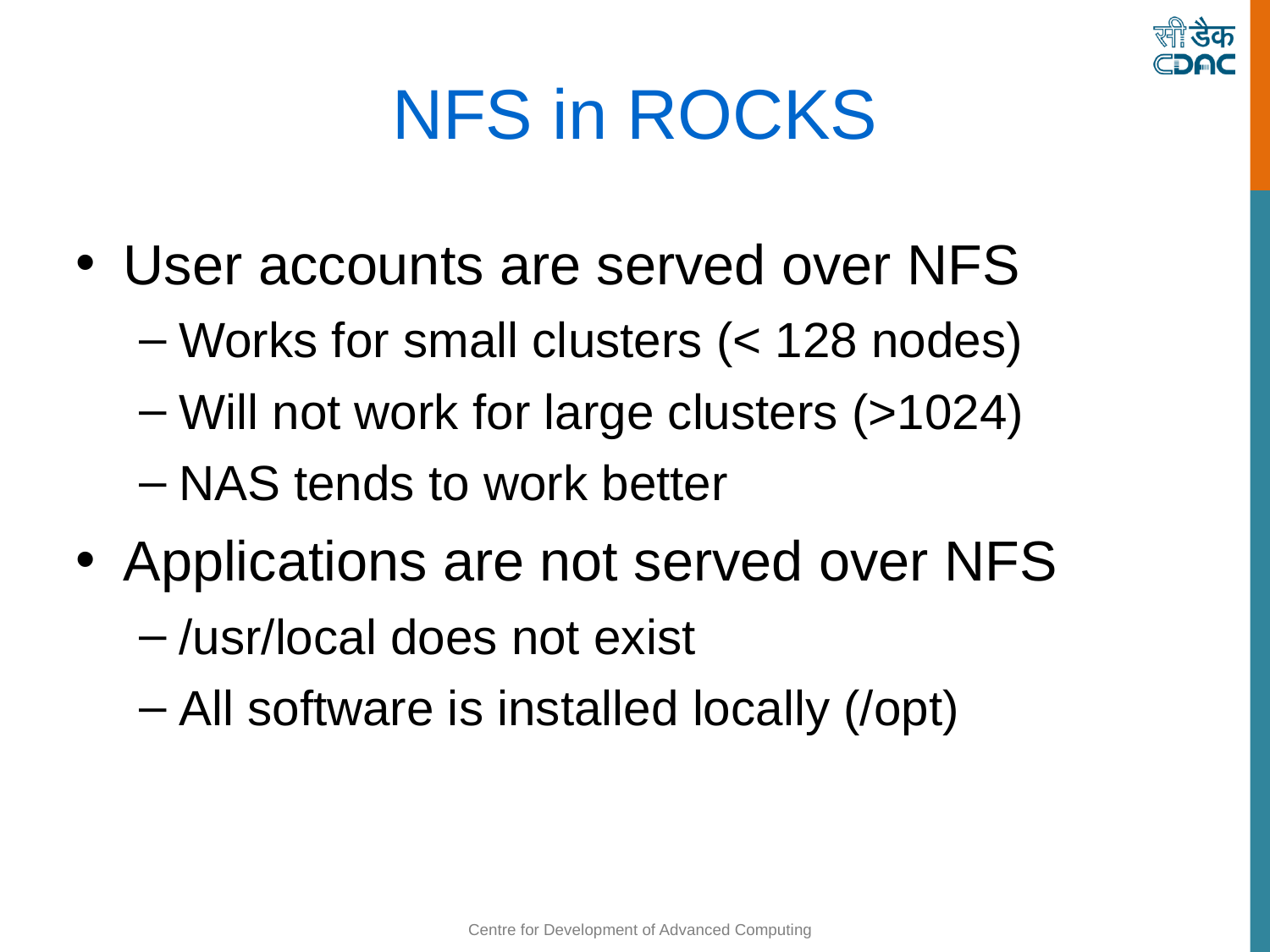

NFS in ROCKS
User accounts are served over NFS
Works for small clusters (< 128 nodes)
Will not work for large clusters (>1024)
NAS tends to work better
Applications are not served over NFS
/usr/local does not exist
All software is installed locally (/opt)